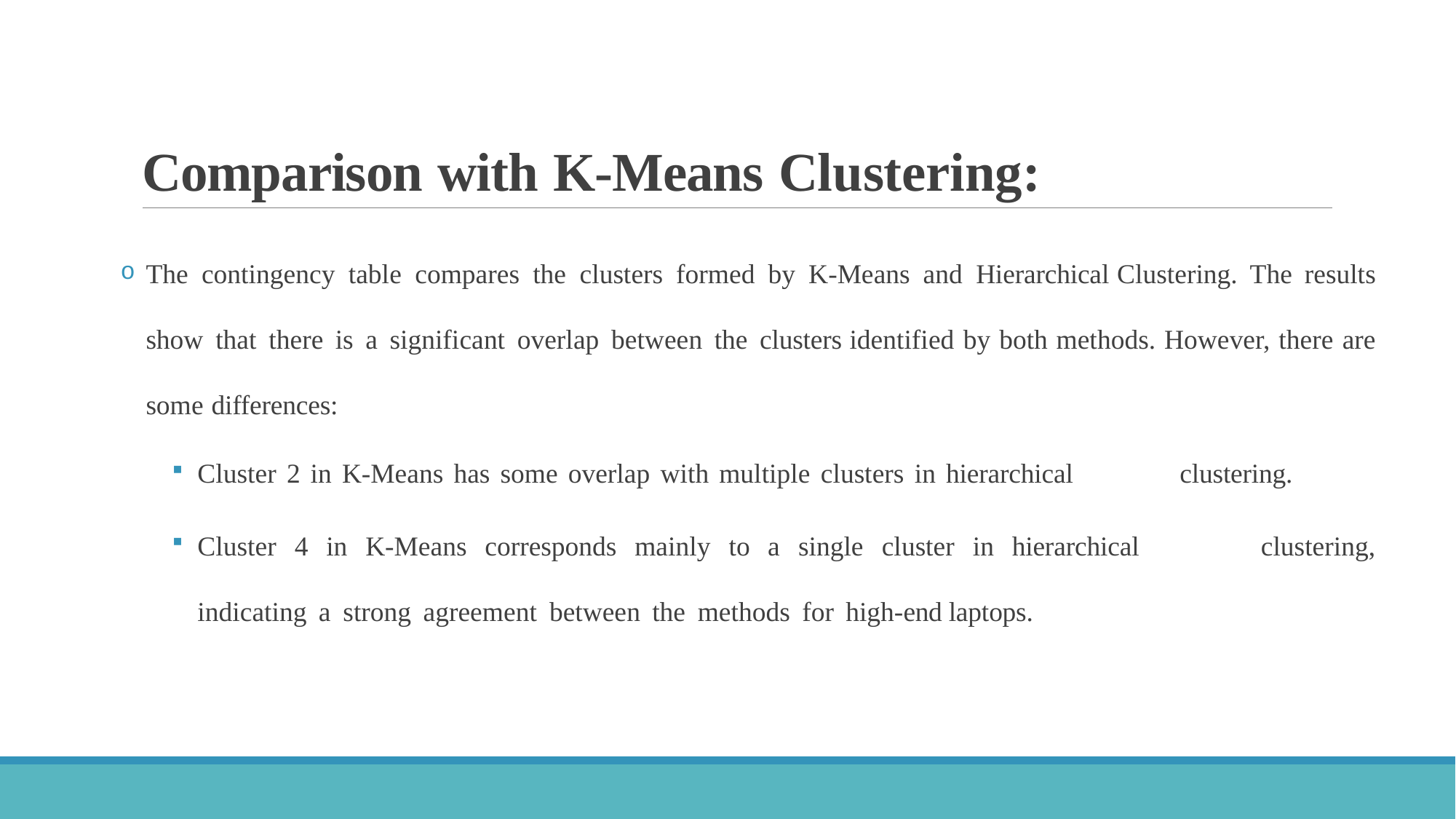

# Comparison with K-Means Clustering:
The contingency table compares the clusters formed by K-Means and Hierarchical Clustering. The results show that there is a significant overlap between the clusters identified by both methods. However, there are some differences:
Cluster 2 in K-Means has some overlap with multiple clusters in hierarchical 	clustering.
Cluster 4 in K-Means corresponds mainly to a single cluster in hierarchical 	clustering, indicating a strong agreement between the methods for high-end laptops.